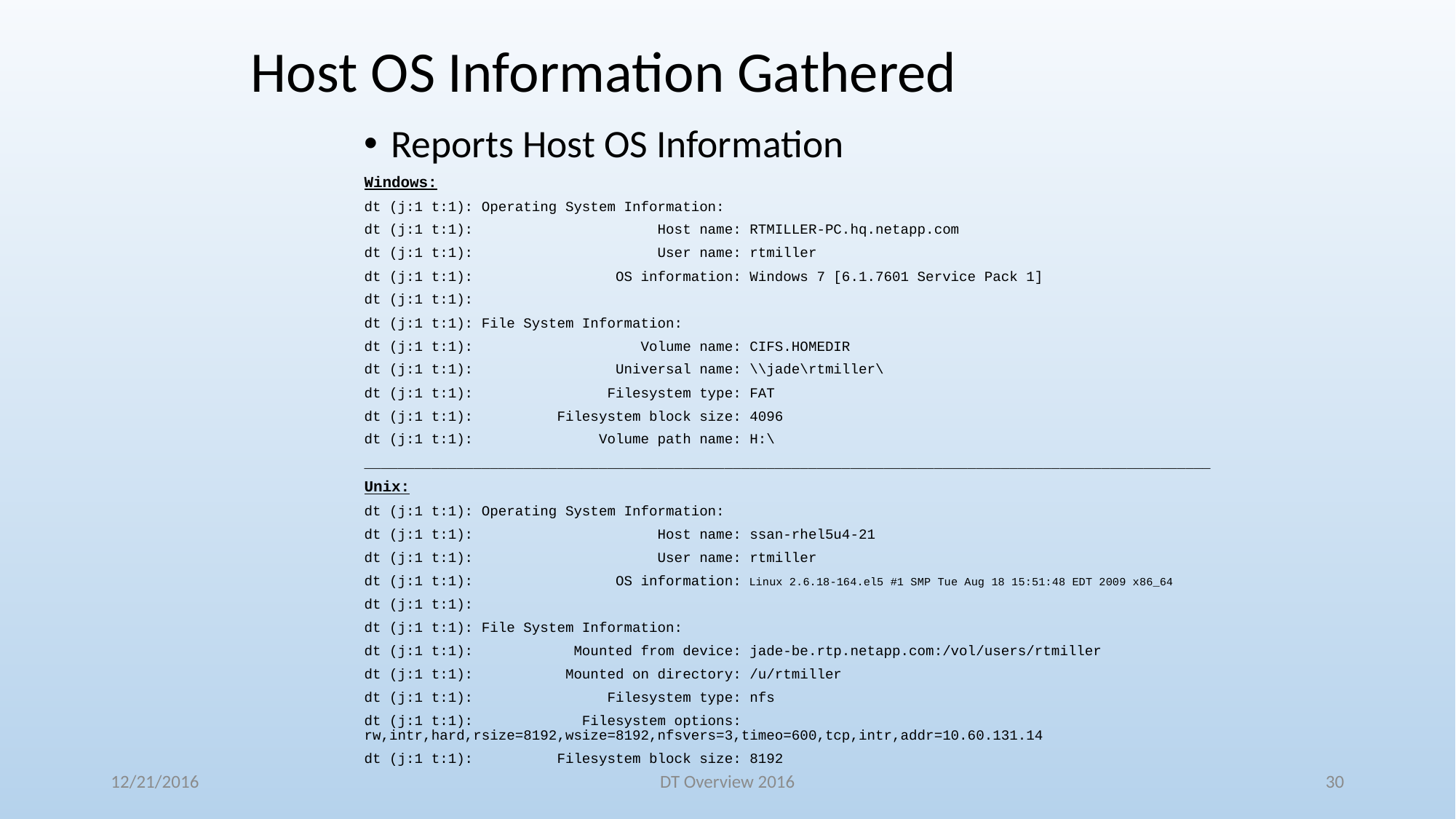

# Host OS Information Gathered
Reports Host OS Information
Windows:
dt (j:1 t:1): Operating System Information:
dt (j:1 t:1):                      Host name: RTMILLER-PC.hq.netapp.com
dt (j:1 t:1):                      User name: rtmiller
dt (j:1 t:1):                 OS information: Windows 7 [6.1.7601 Service Pack 1]
dt (j:1 t:1):
dt (j:1 t:1): File System Information:
dt (j:1 t:1):                    Volume name: CIFS.HOMEDIR
dt (j:1 t:1):                 Universal name: \\jade\rtmiller\
dt (j:1 t:1):                Filesystem type: FAT
dt (j:1 t:1):          Filesystem block size: 4096
dt (j:1 t:1):               Volume path name: H:\
_____________________________________________________________________________________________________
Unix:
dt (j:1 t:1): Operating System Information:
dt (j:1 t:1):                      Host name: ssan-rhel5u4-21
dt (j:1 t:1):                      User name: rtmiller
dt (j:1 t:1):                 OS information: Linux 2.6.18-164.el5 #1 SMP Tue Aug 18 15:51:48 EDT 2009 x86_64
dt (j:1 t:1):
dt (j:1 t:1): File System Information:
dt (j:1 t:1):            Mounted from device: jade-be.rtp.netapp.com:/vol/users/rtmiller
dt (j:1 t:1):           Mounted on directory: /u/rtmiller
dt (j:1 t:1):                Filesystem type: nfs
dt (j:1 t:1):             Filesystem options: rw,intr,hard,rsize=8192,wsize=8192,nfsvers=3,timeo=600,tcp,intr,addr=10.60.131.14
dt (j:1 t:1):          Filesystem block size: 8192

12/21/2016
DT Overview 2016
30